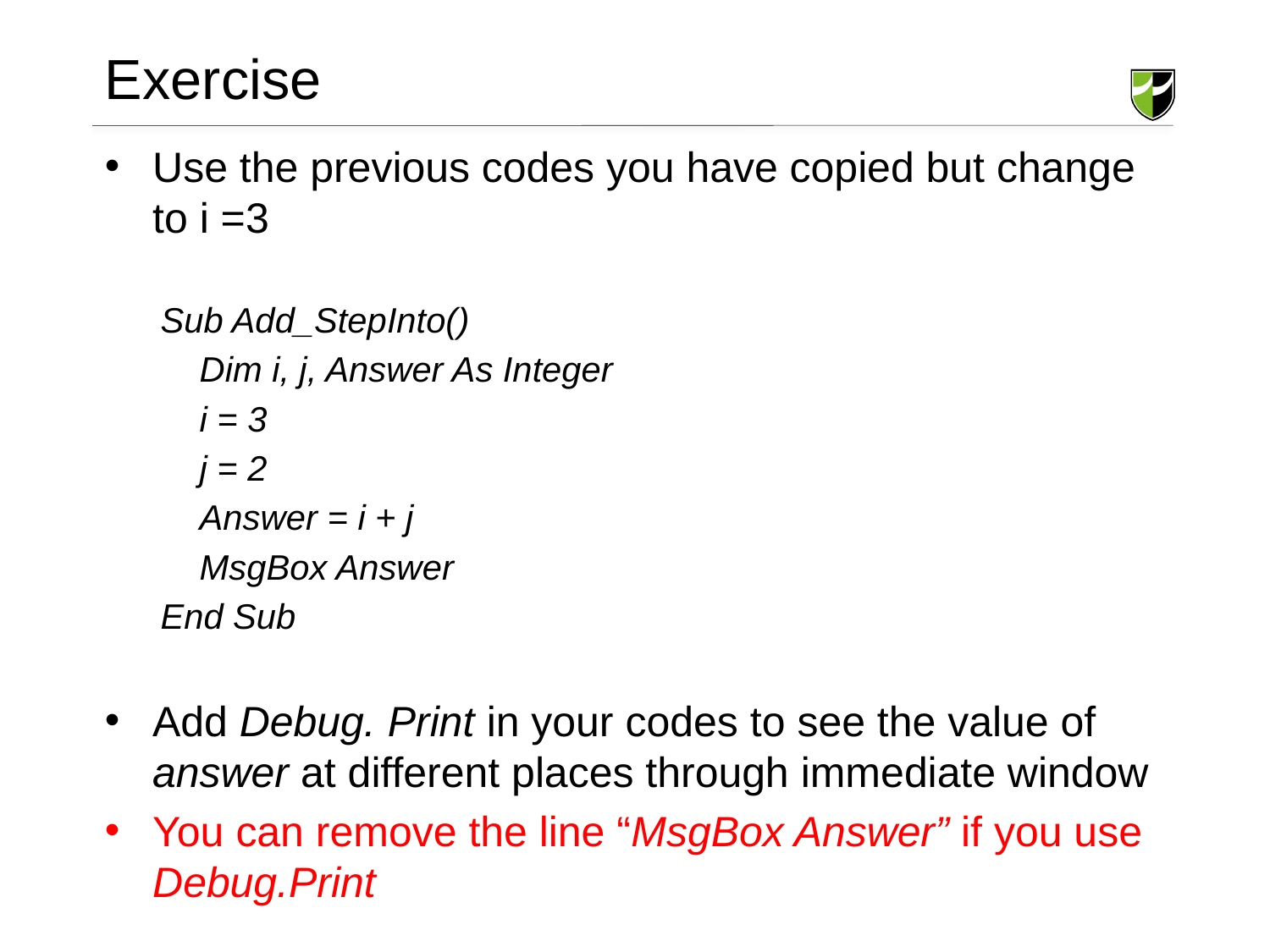

# Exercise
Use the previous codes you have copied but change to i =3

Sub Add_StepInto()
    Dim i, j, Answer As Integer
    i = 3
    j = 2
    Answer = i + j
    MsgBox Answer
End Sub

Add Debug. Print in your codes to see the value of answer at different places through immediate window
You can remove the line “MsgBox Answer” if you use Debug.Print